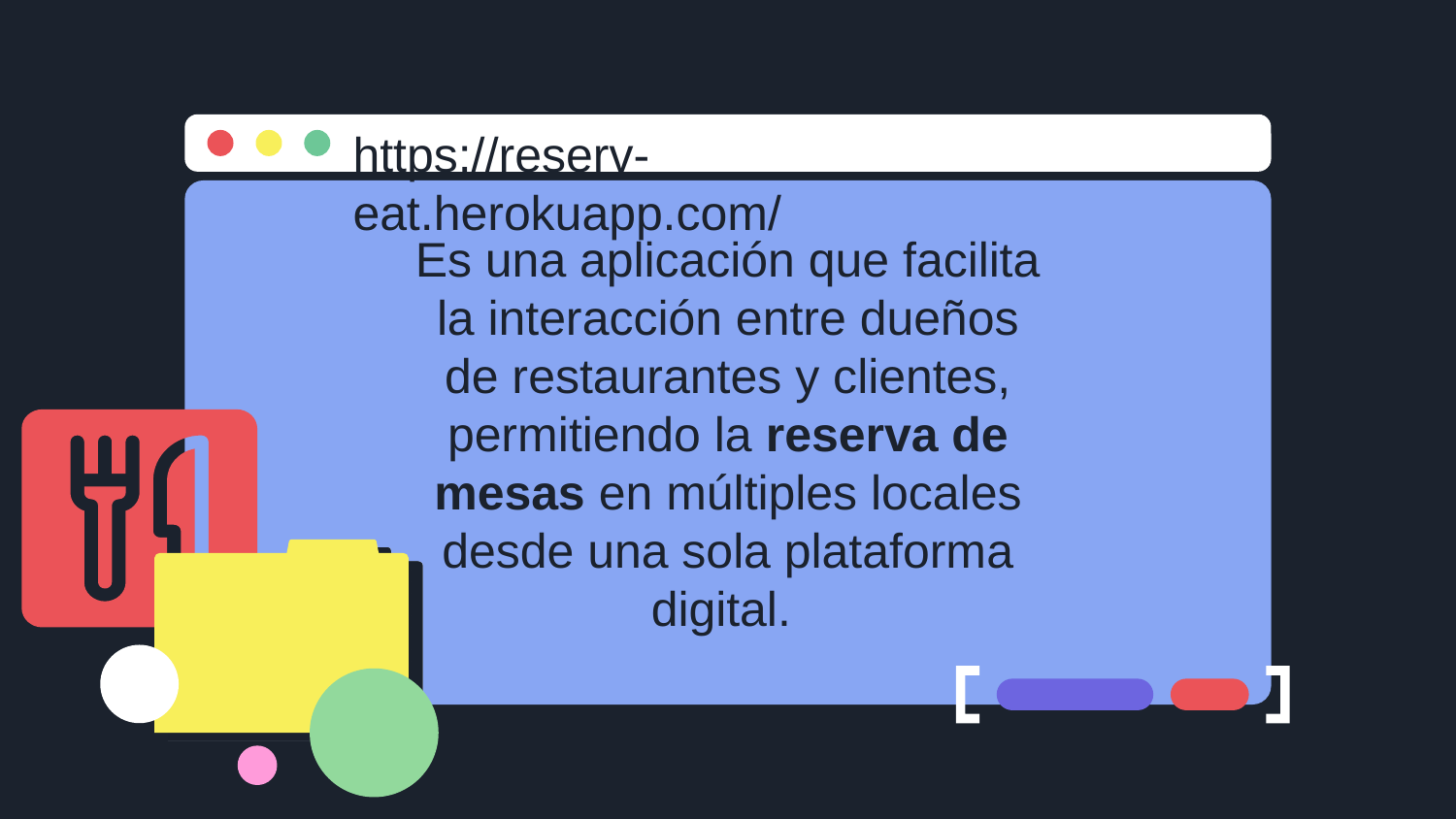

https://reserv-eat.herokuapp.com/
Es una aplicación que facilita la interacción entre dueños de restaurantes y clientes, permitiendo la reserva de mesas en múltiples locales desde una sola plataforma digital.